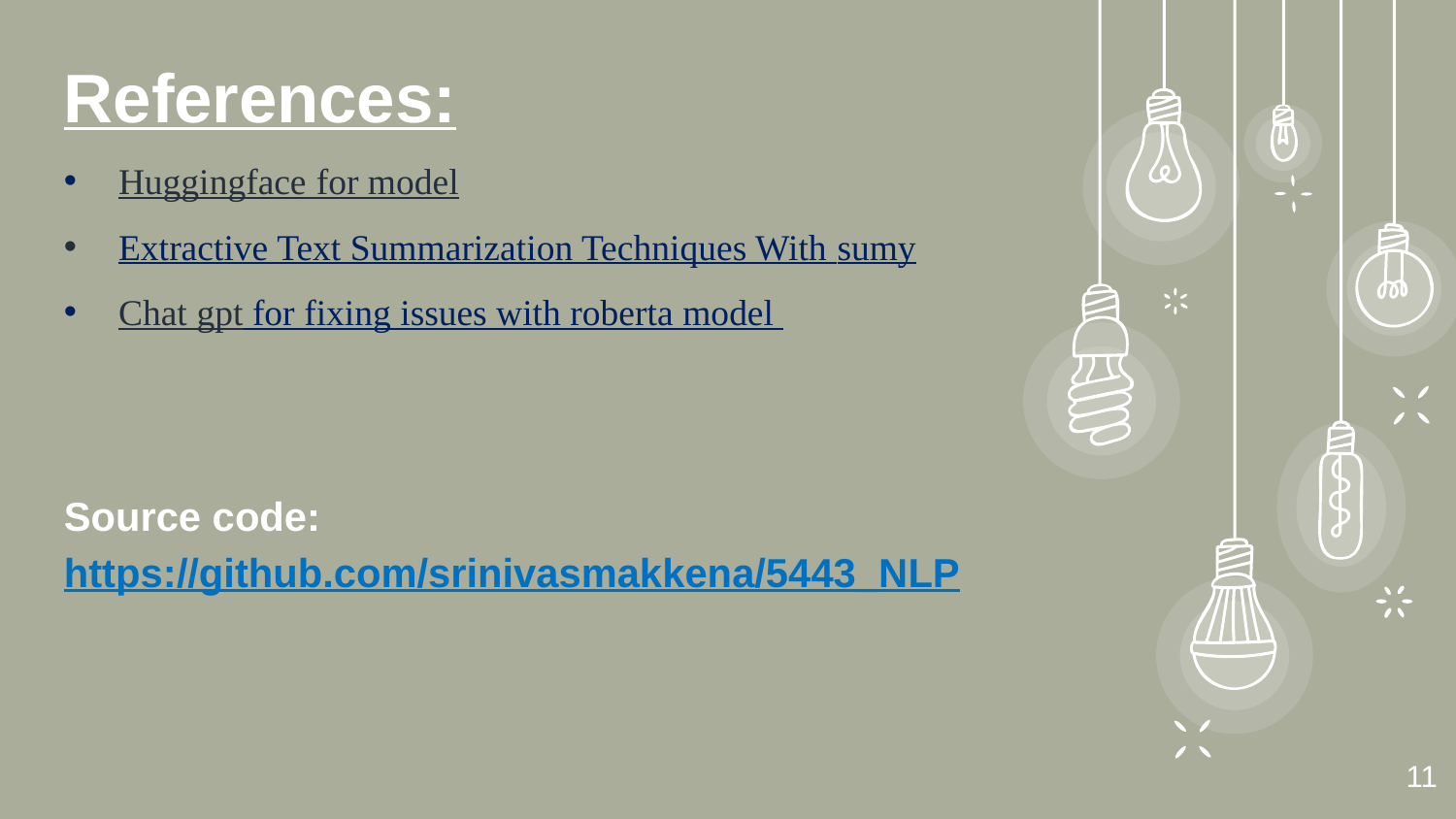

References:
Huggingface for model
Extractive Text Summarization Techniques With sumy
Chat gpt for fixing issues with roberta model

Source code: https://github.com/srinivasmakkena/5443_NLP

11